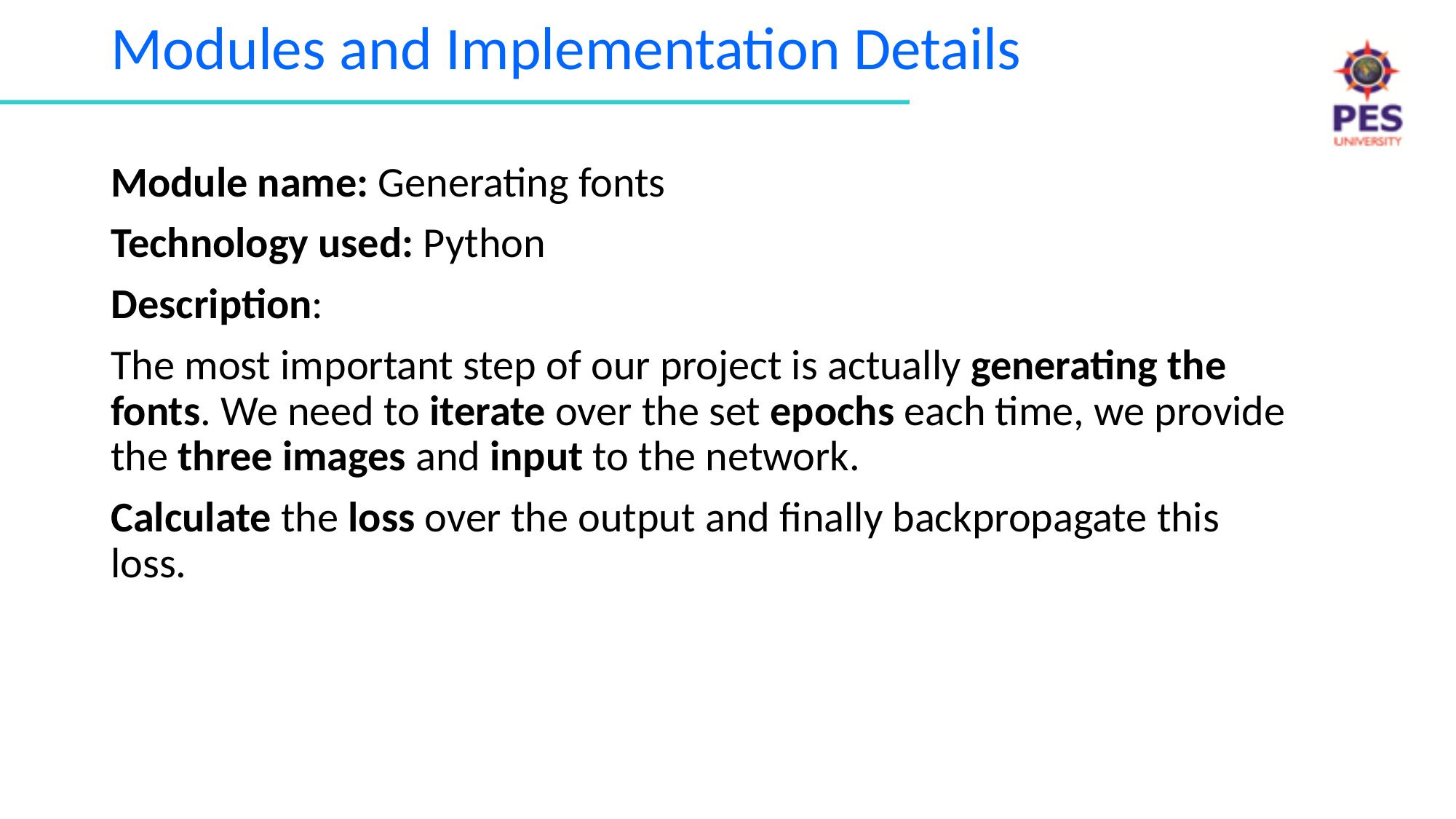

# Modules and Implementation Details
Module name: Generating fonts
Technology used: Python
Description:
The most important step of our project is actually generating the fonts. We need to iterate over the set epochs each time, we provide the three images and input to the network.
Calculate the loss over the output and finally backpropagate this loss.